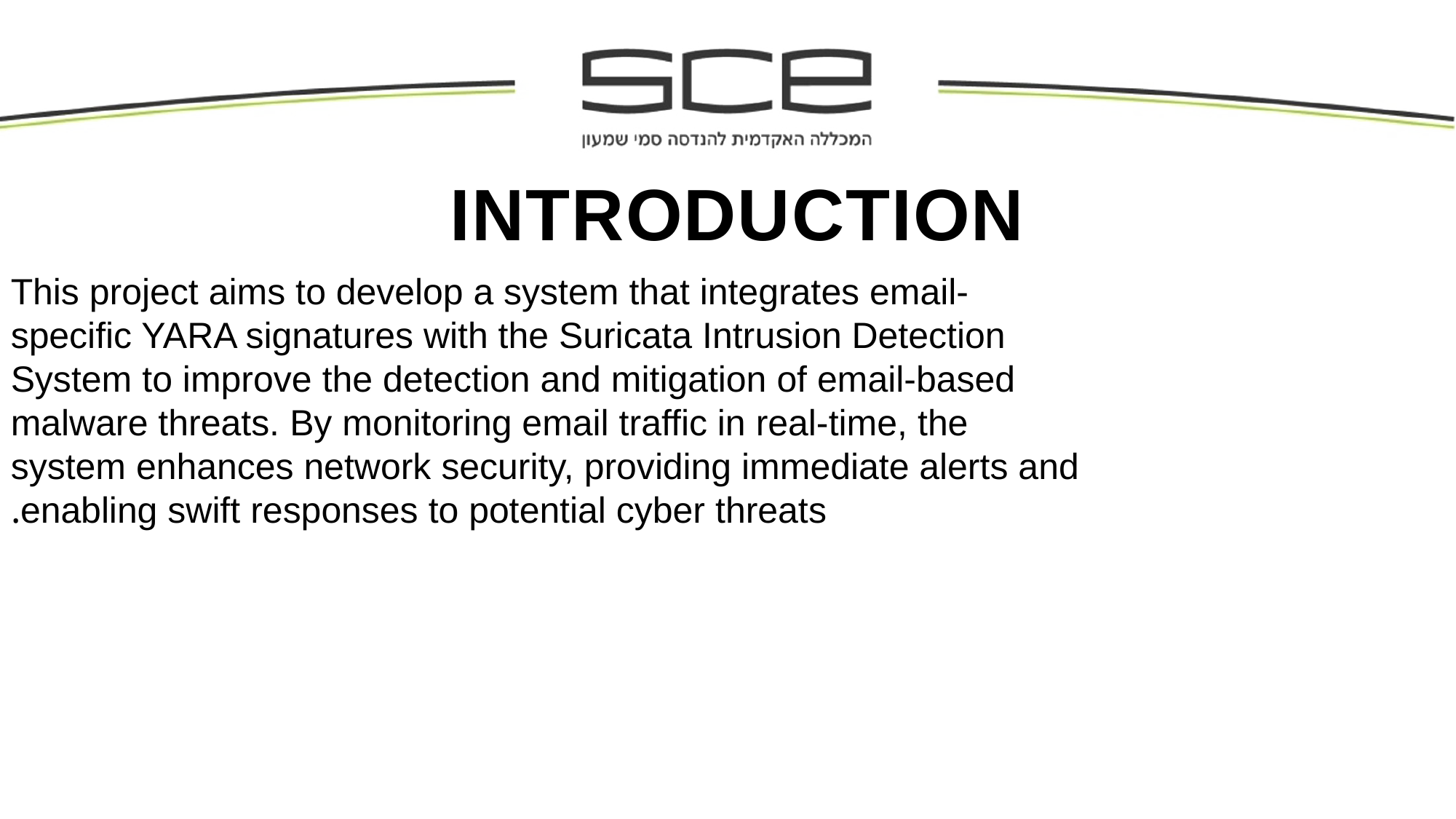

Introduction
This project aims to develop a system that integrates email-specific YARA signatures with the Suricata Intrusion Detection System to improve the detection and mitigation of email-based malware threats. By monitoring email traffic in real-time, the system enhances network security, providing immediate alerts and enabling swift responses to potential cyber threats.